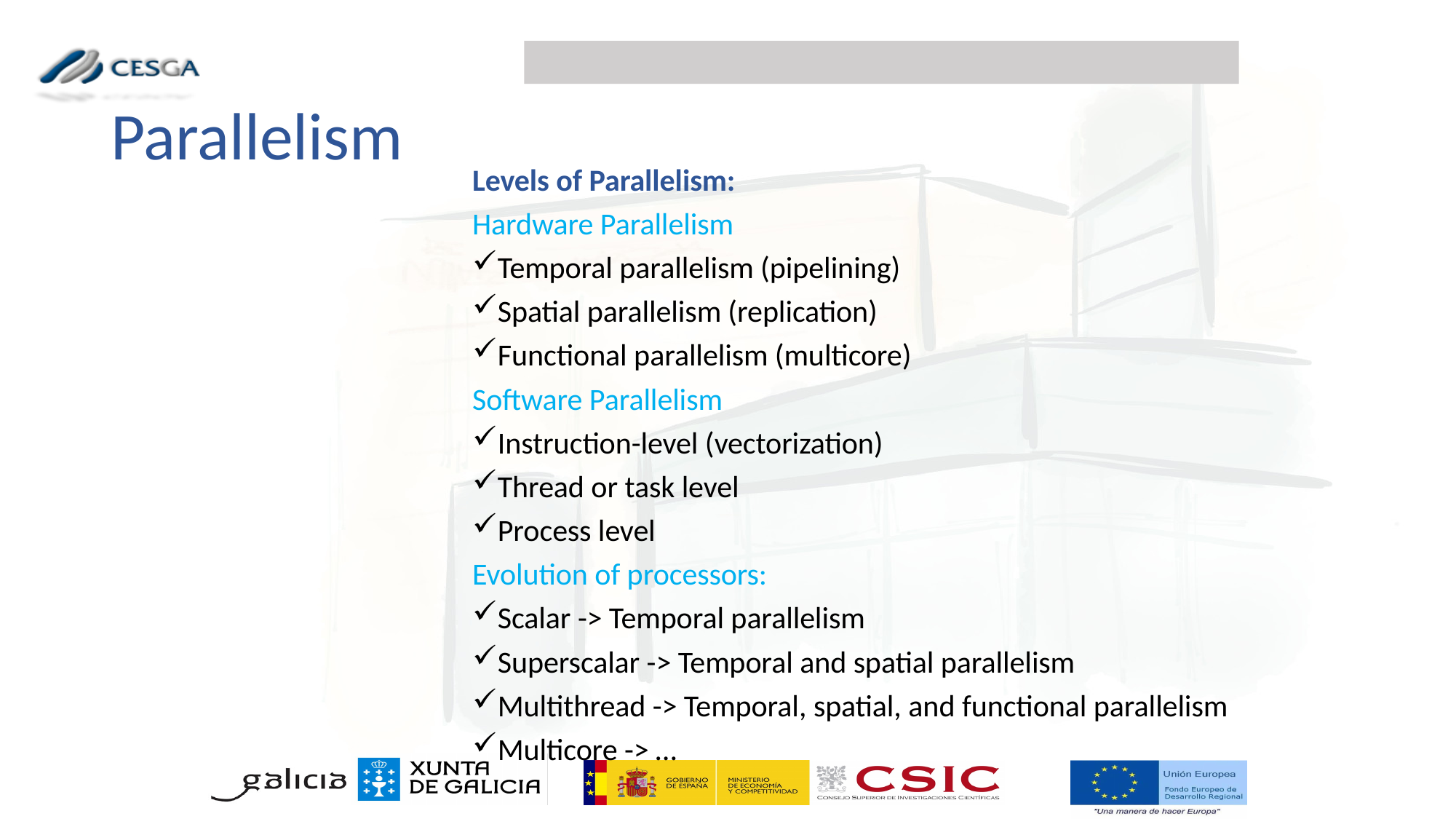

Parallelism
Levels of Parallelism:
Hardware Parallelism
Temporal parallelism (pipelining)
Spatial parallelism (replication)
Functional parallelism (multicore)
Software Parallelism
Instruction-level (vectorization)
Thread or task level
Process level
Evolution of processors:
Scalar -> Temporal parallelism
Superscalar -> Temporal and spatial parallelism
Multithread -> Temporal, spatial, and functional parallelism
Multicore -> …